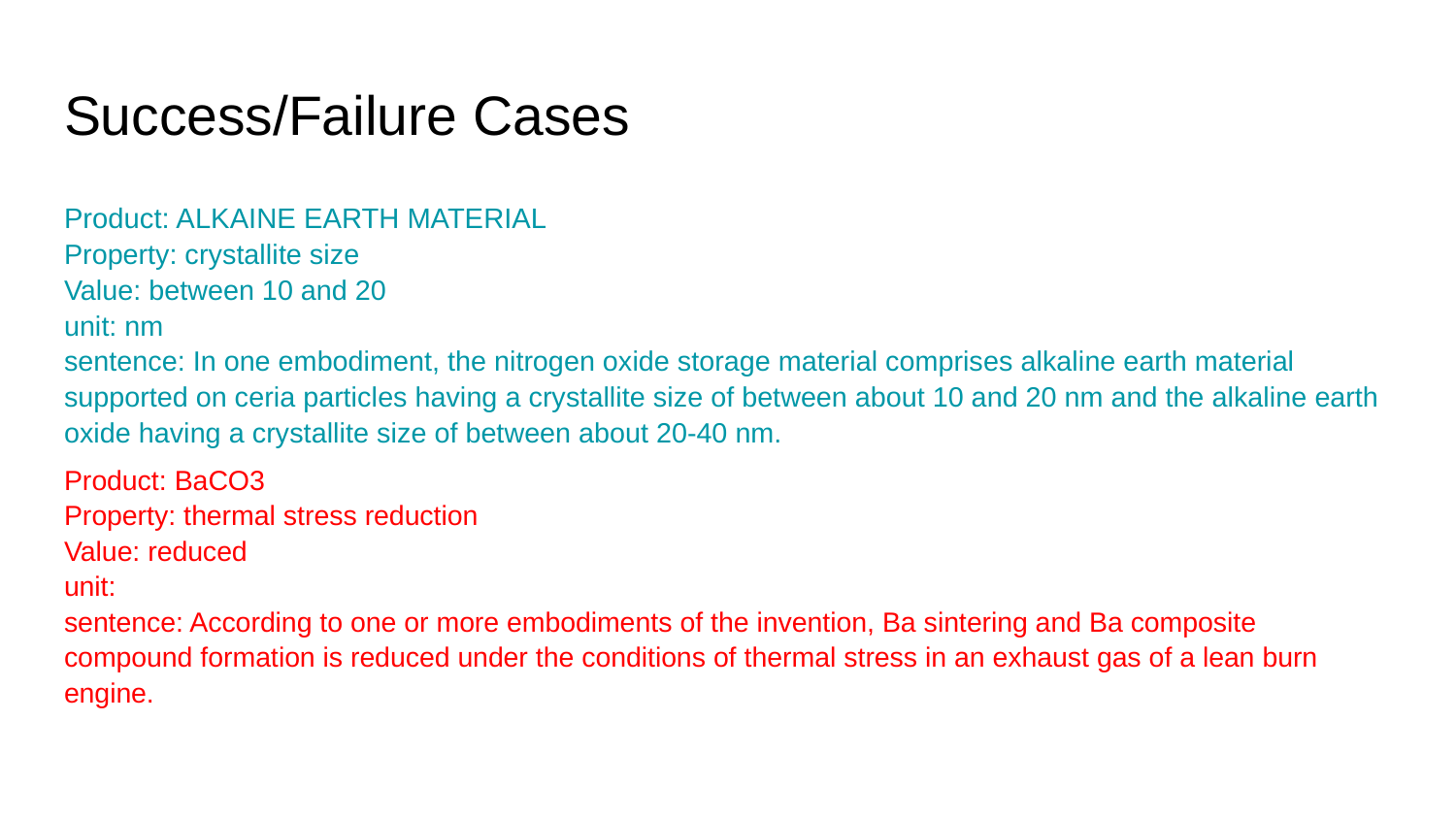

# Success/Failure Cases
Product: ALKAINE EARTH MATERIAL
Property: crystallite size
Value: between 10 and 20
unit: nm
sentence: In one embodiment, the nitrogen oxide storage material comprises alkaline earth material supported on ceria particles having a crystallite size of between about 10 and 20 nm and the alkaline earth oxide having a crystallite size of between about 20-40 nm.
Product: BaCO3
Property: thermal stress reduction
Value: reduced
unit:
sentence: According to one or more embodiments of the invention, Ba sintering and Ba composite compound formation is reduced under the conditions of thermal stress in an exhaust gas of a lean burn engine.